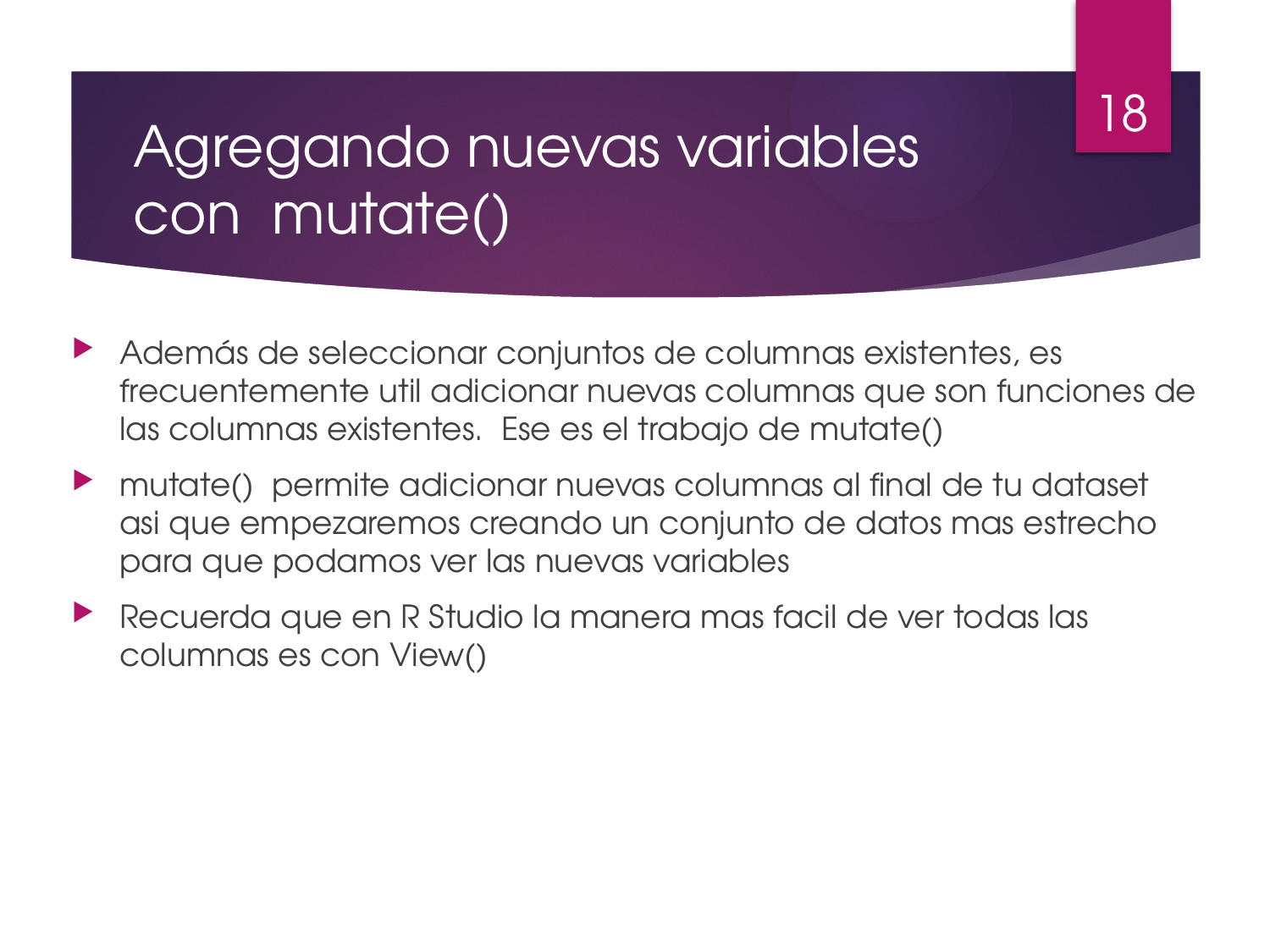

18
# Agregando nuevas variables con  mutate()
Además de seleccionar conjuntos de columnas existentes, es frecuentemente util adicionar nuevas columnas que son funciones de las columnas existentes.  Ese es el trabajo de mutate()
mutate()  permite adicionar nuevas columnas al final de tu dataset asi que empezaremos creando un conjunto de datos mas estrecho para que podamos ver las nuevas variables
Recuerda que en R Studio la manera mas facil de ver todas las columnas es con View()